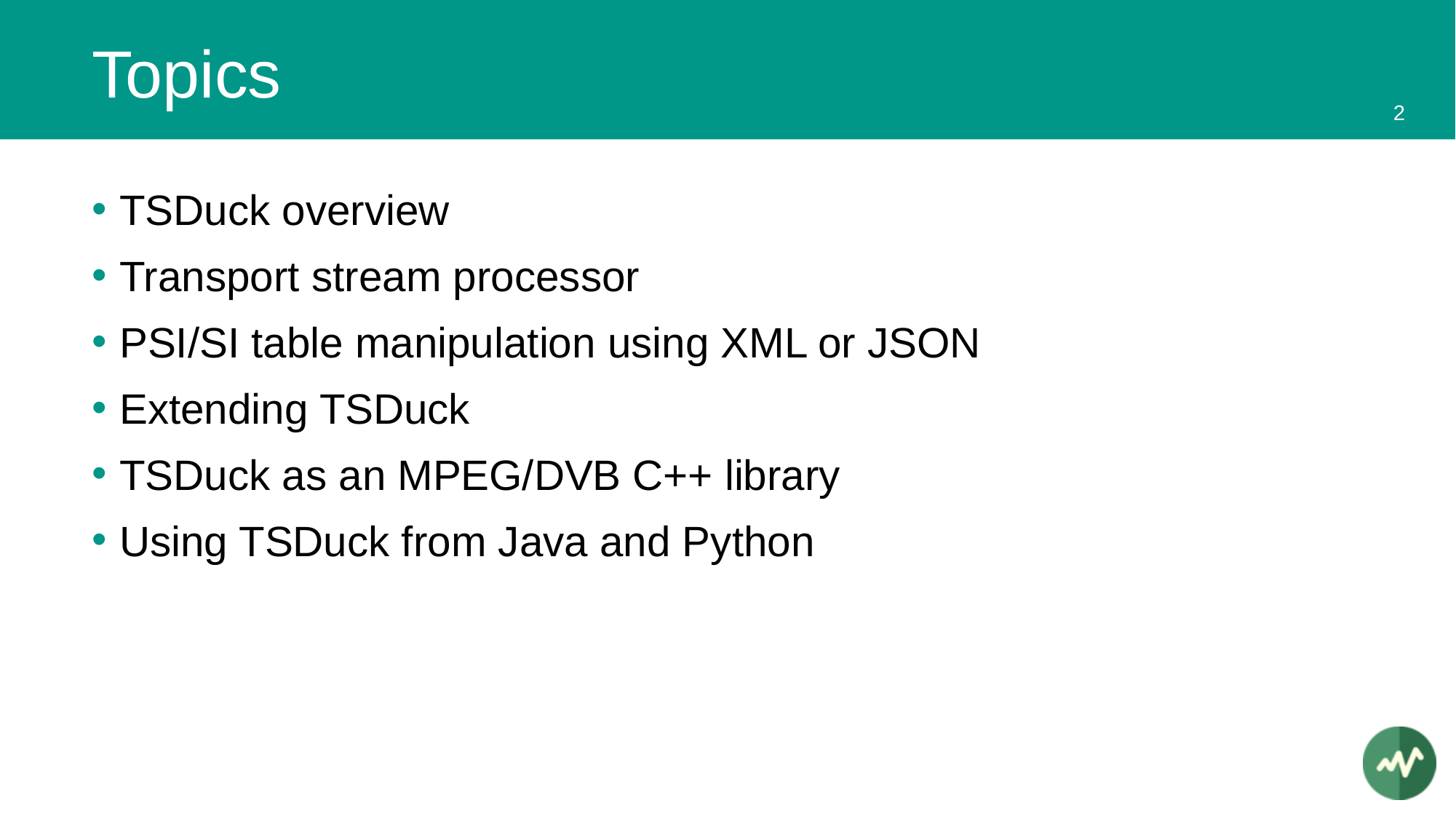

# Topics
TSDuck overview
Transport stream processor
PSI/SI table manipulation using XML or JSON
Extending TSDuck
TSDuck as an MPEG/DVB C++ library
Using TSDuck from Java and Python